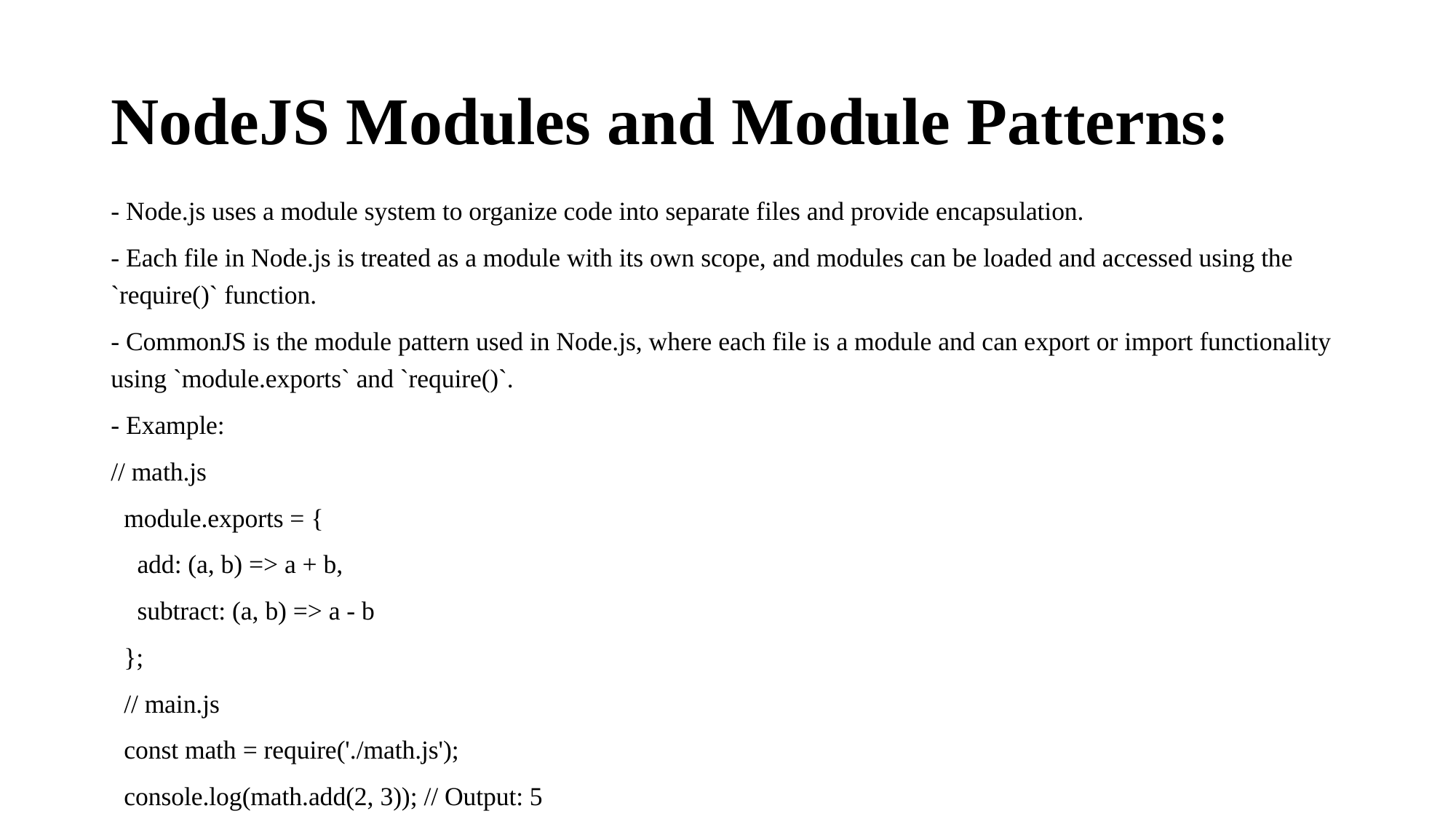

# NodeJS Modules and Module Patterns:
- Node.js uses a module system to organize code into separate files and provide encapsulation.
- Each file in Node.js is treated as a module with its own scope, and modules can be loaded and accessed using the `require()` function.
- CommonJS is the module pattern used in Node.js, where each file is a module and can export or import functionality using `module.exports` and `require()`.
- Example:
// math.js
  module.exports = {
    add: (a, b) => a + b,
    subtract: (a, b) => a - b
  };
  // main.js
  const math = require('./math.js');
  console.log(math.add(2, 3)); // Output: 5